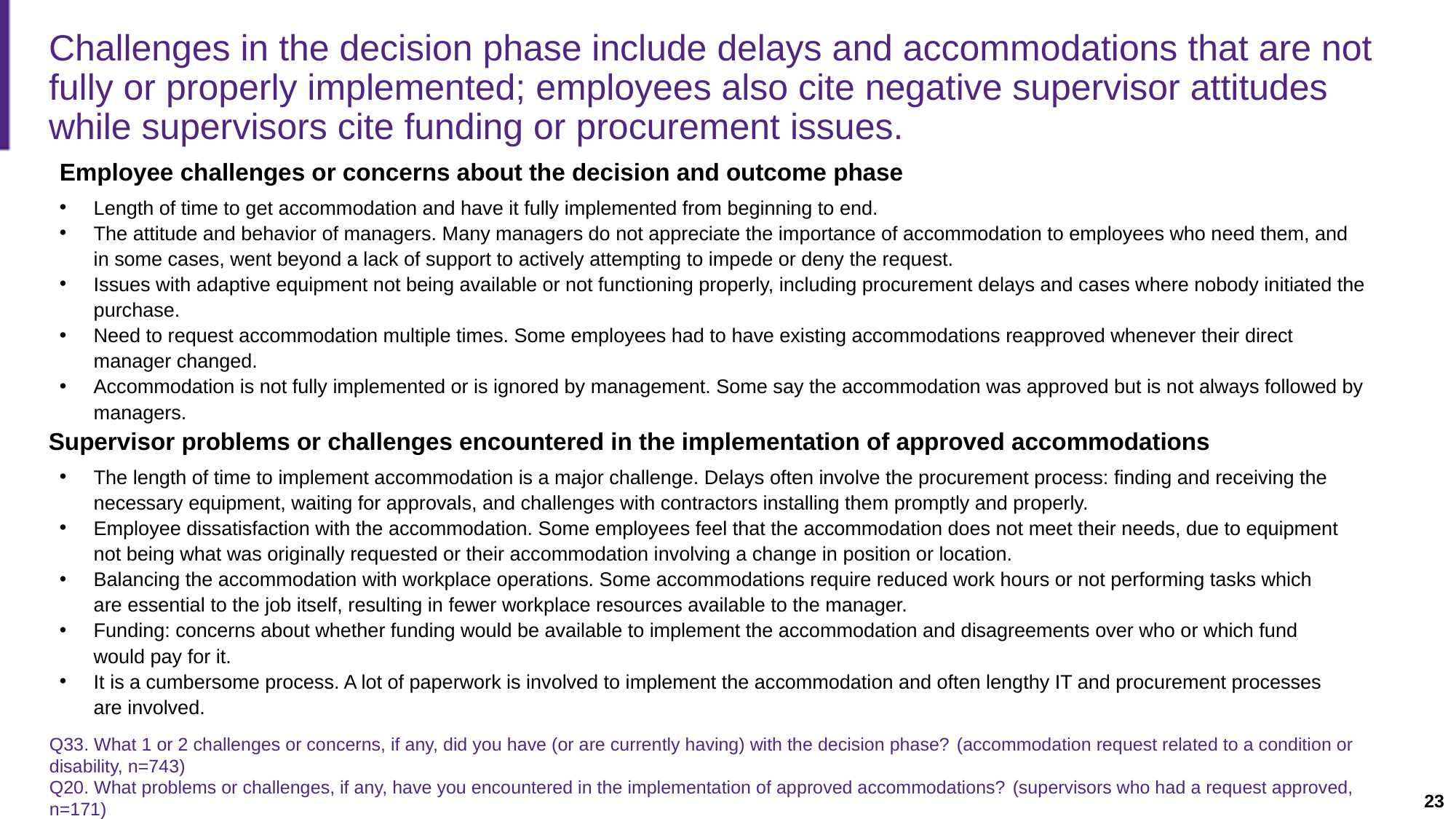

Slide description: A slide with two tables summarizing comments from employees and supervisors about challenges in the accommodation decision and outcome phase.
# Challenges in the decision phase include delays and accommodations that are not fully or properly implemented; employees also cite negative supervisor attitudes while supervisors cite funding or procurement issues.
Employee challenges or concerns about the decision and outcome phase
Length of time to get accommodation and have it fully implemented from beginning to end.
The attitude and behavior of managers. Many managers do not appreciate the importance of accommodation to employees who need them, and in some cases, went beyond a lack of support to actively attempting to impede or deny the request.
Issues with adaptive equipment not being available or not functioning properly, including procurement delays and cases where nobody initiated the purchase.
Need to request accommodation multiple times. Some employees had to have existing accommodations reapproved whenever their direct manager changed.
Accommodation is not fully implemented or is ignored by management. Some say the accommodation was approved but is not always followed by managers.
Supervisor problems or challenges encountered in the implementation of approved accommodations

The length of time to implement accommodation is a major challenge. Delays often involve the procurement process: finding and receiving the necessary equipment, waiting for approvals, and challenges with contractors installing them promptly and properly.
Employee dissatisfaction with the accommodation. Some employees feel that the accommodation does not meet their needs, due to equipment not being what was originally requested or their accommodation involving a change in position or location.
Balancing the accommodation with workplace operations. Some accommodations require reduced work hours or not performing tasks which are essential to the job itself, resulting in fewer workplace resources available to the manager.
Funding: concerns about whether funding would be available to implement the accommodation and disagreements over who or which fund would pay for it.
It is a cumbersome process. A lot of paperwork is involved to implement the accommodation and often lengthy IT and procurement processes are involved.

Q33. What 1 or 2 challenges or concerns, if any, did you have (or are currently having) with the decision phase? (accommodation request related to a condition or disability, n=743)
Q20. What problems or challenges, if any, have you encountered in the implementation of approved accommodations? (supervisors who had a request approved, n=171)
23